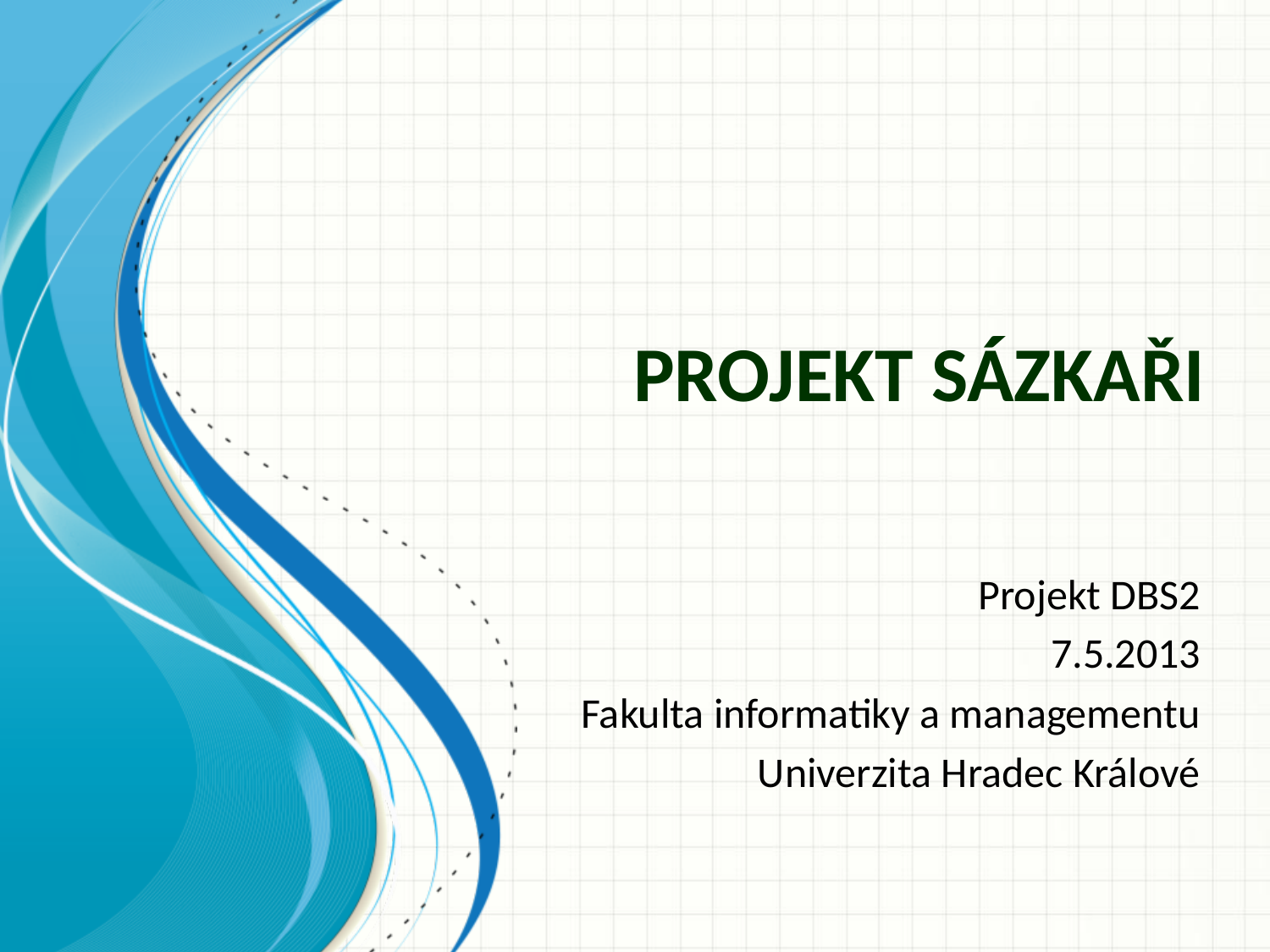

# Projekt Sázkaři
Projekt DBS2
7.5.2013
Fakulta informatiky a managementu
Univerzita Hradec Králové